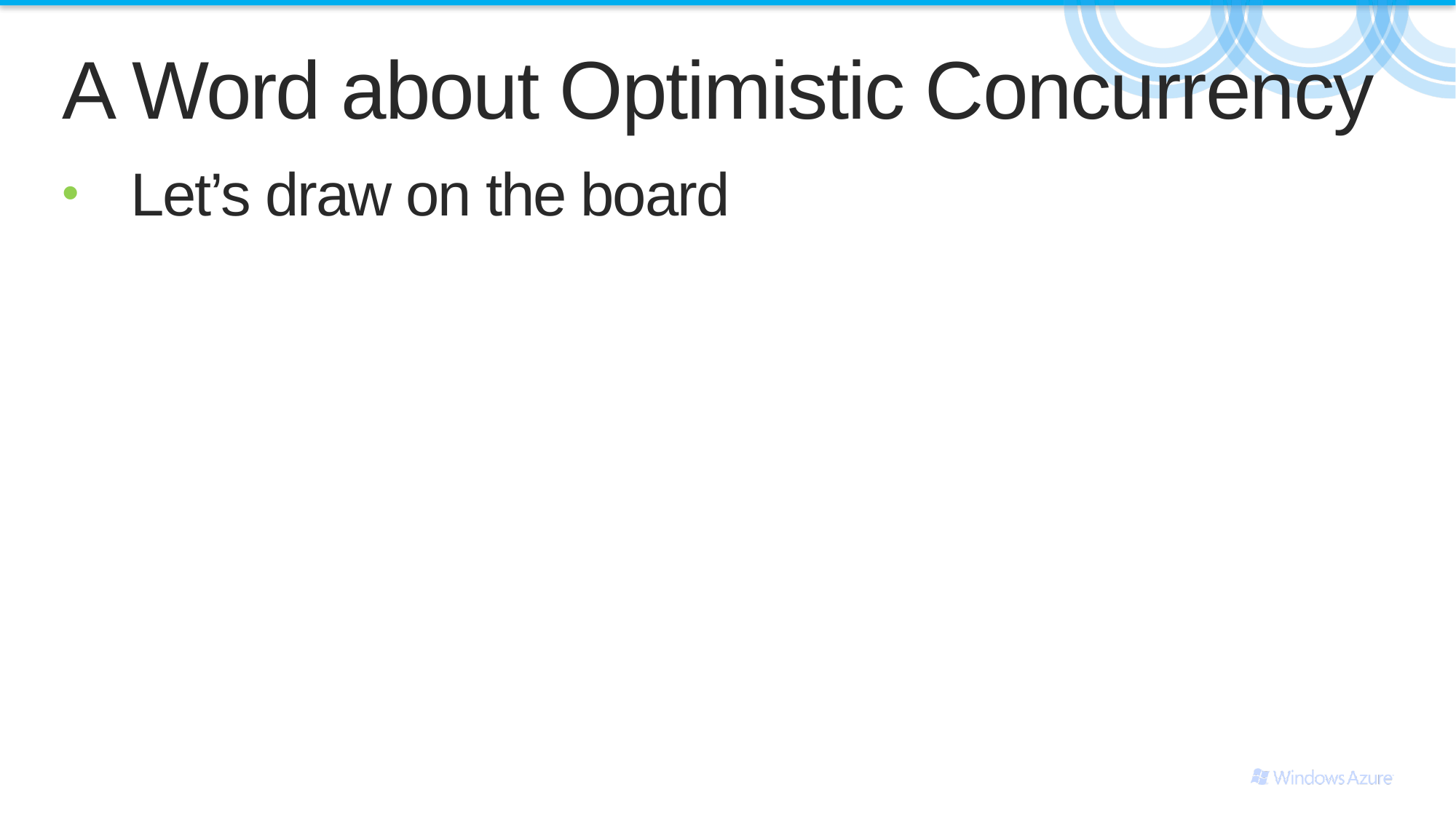

# A Word about Optimistic Concurrency
Let’s draw on the board